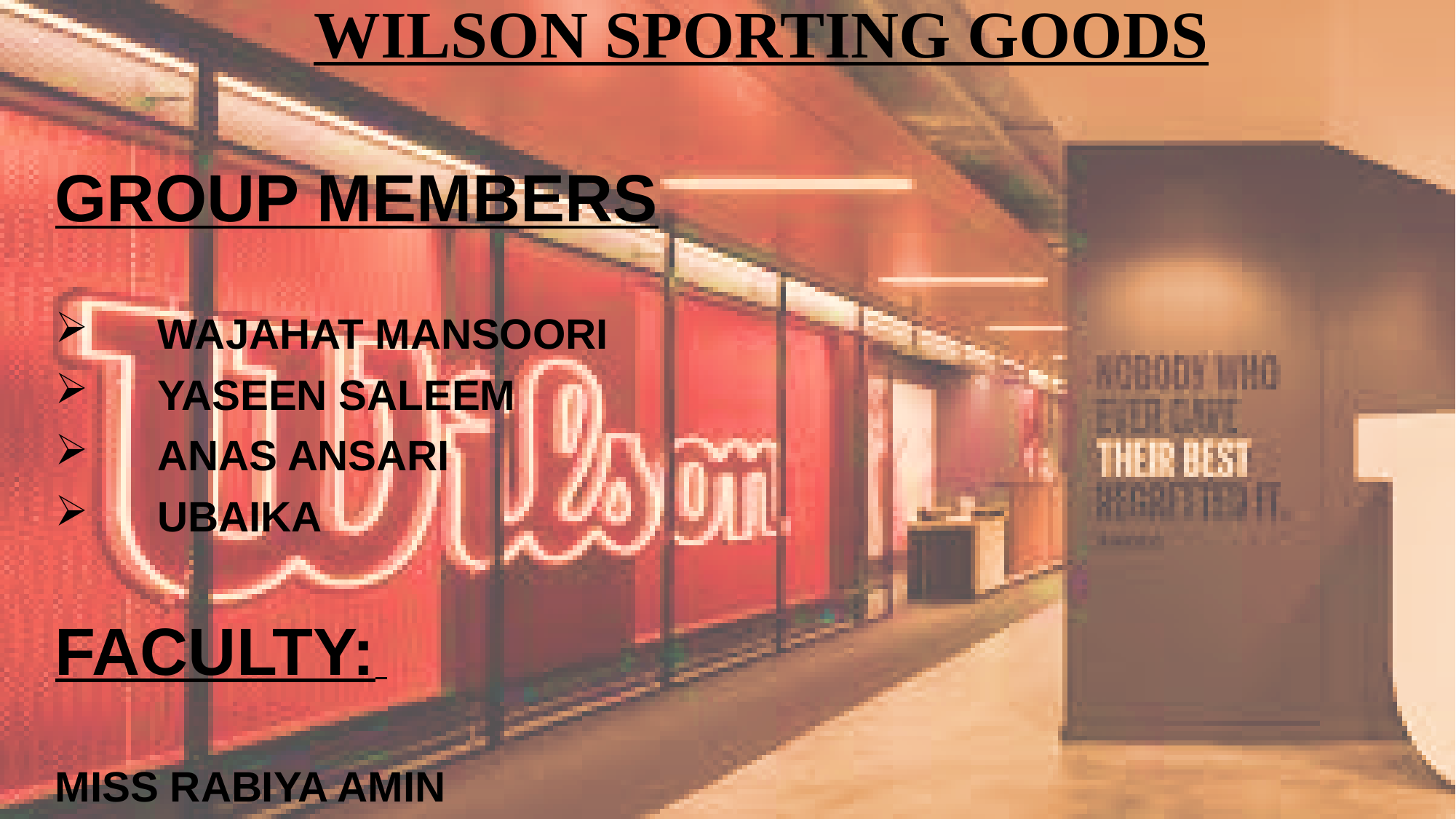

# WILSON SPORTING GOODS

GROUP MEMBERS

WAJAHAT MANSOORI
YASEEN SALEEM
ANAS ANSARI
UBAIKA

FACULTY:

MISS RABIYA AMIN